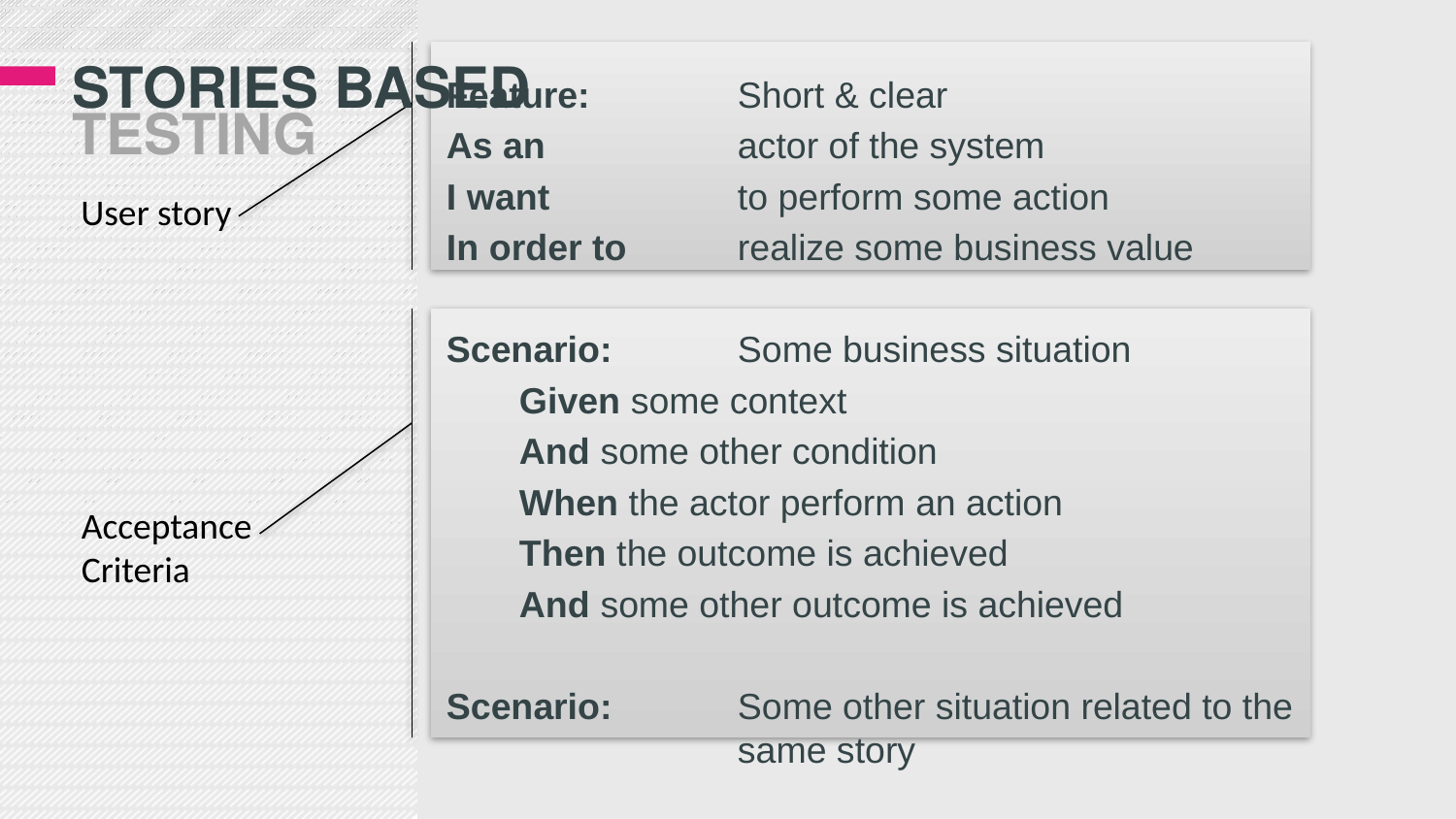

Feature:		Short & clear
As an		actor of the system
I want		to perform some action
In order to	realize some business value

Scenario:	Some business situation
Given some context
And some other condition
When the actor perform an action
Then the outcome is achieved
And some other outcome is achieved

Scenario:	Some other situation related to the 			same story
# STORIES BASED Testing
User story

Acceptance
Criteria